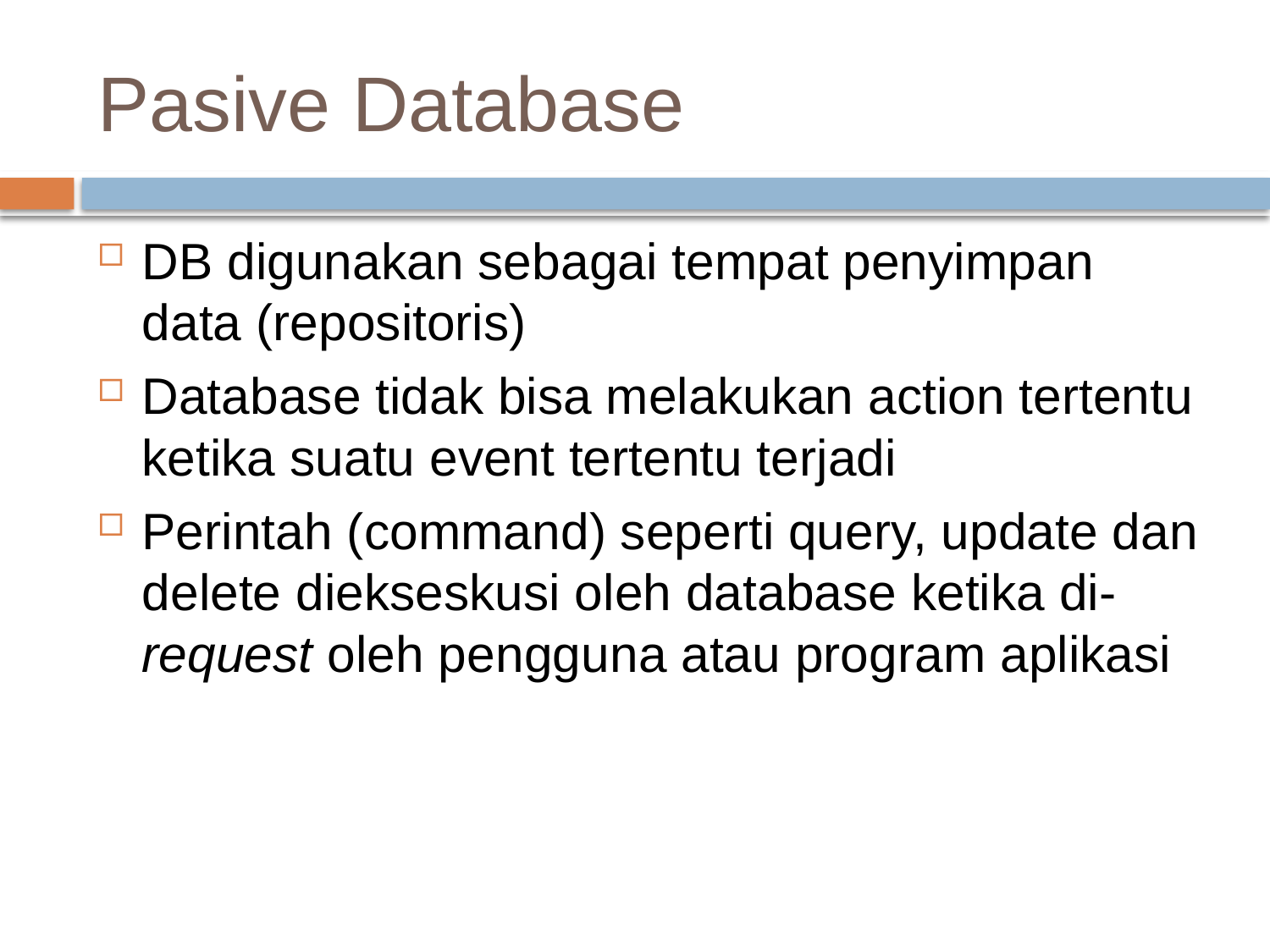

# Pasive Database
DB digunakan sebagai tempat penyimpan data (repositoris)
Database tidak bisa melakukan action tertentu ketika suatu event tertentu terjadi
Perintah (command) seperti query, update dan delete diekseskusi oleh database ketika di-request oleh pengguna atau program aplikasi